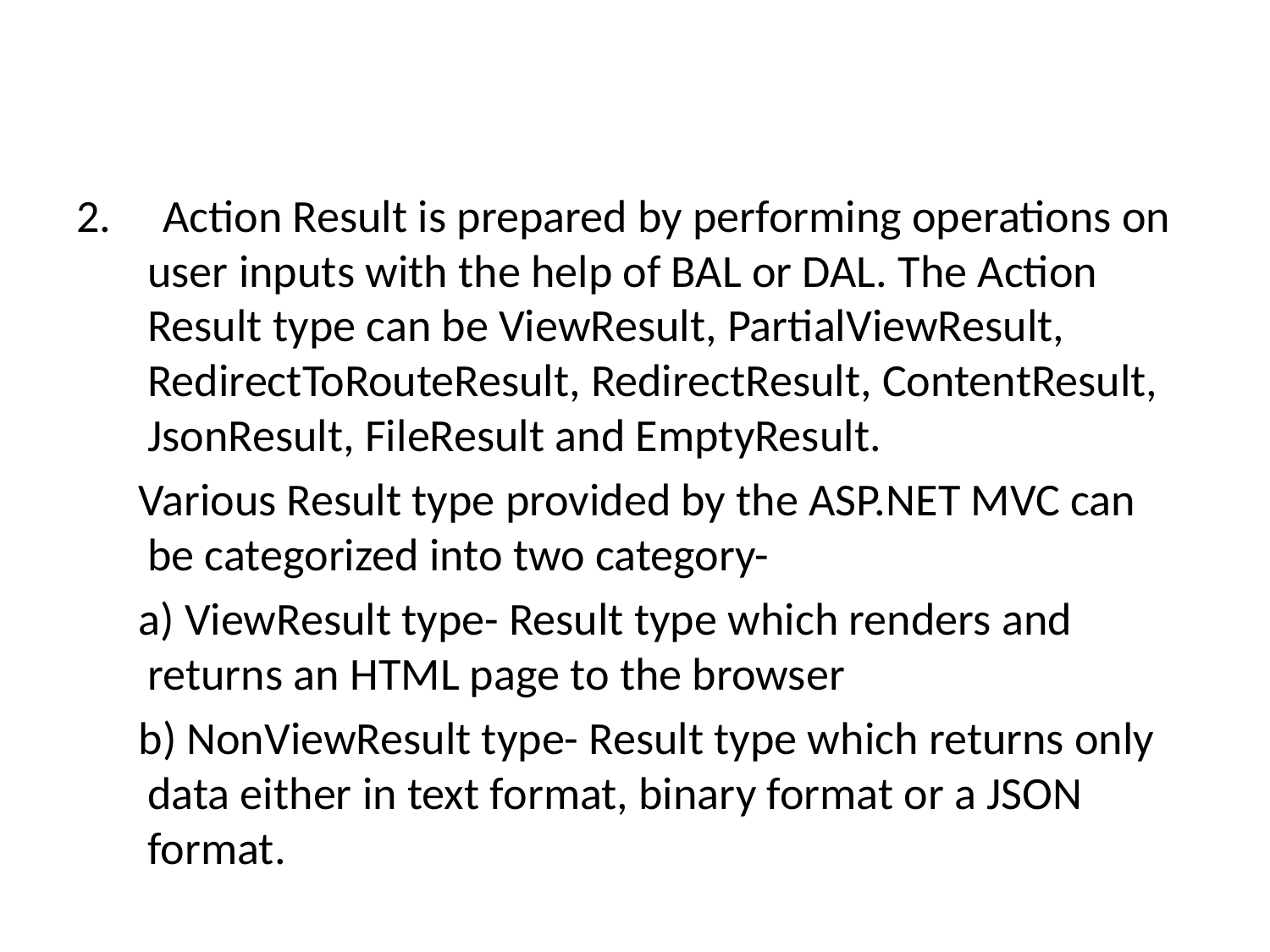

#
2.     Action Result is prepared by performing operations on user inputs with the help of BAL or DAL. The Action Result type can be ViewResult, PartialViewResult, RedirectToRouteResult, RedirectResult, ContentResult, JsonResult, FileResult and EmptyResult.
      Various Result type provided by the ASP.NET MVC can be categorized into two category-
      a) ViewResult type- Result type which renders and returns an HTML page to the browser
      b) NonViewResult type- Result type which returns only data either in text format, binary format or a JSON format.